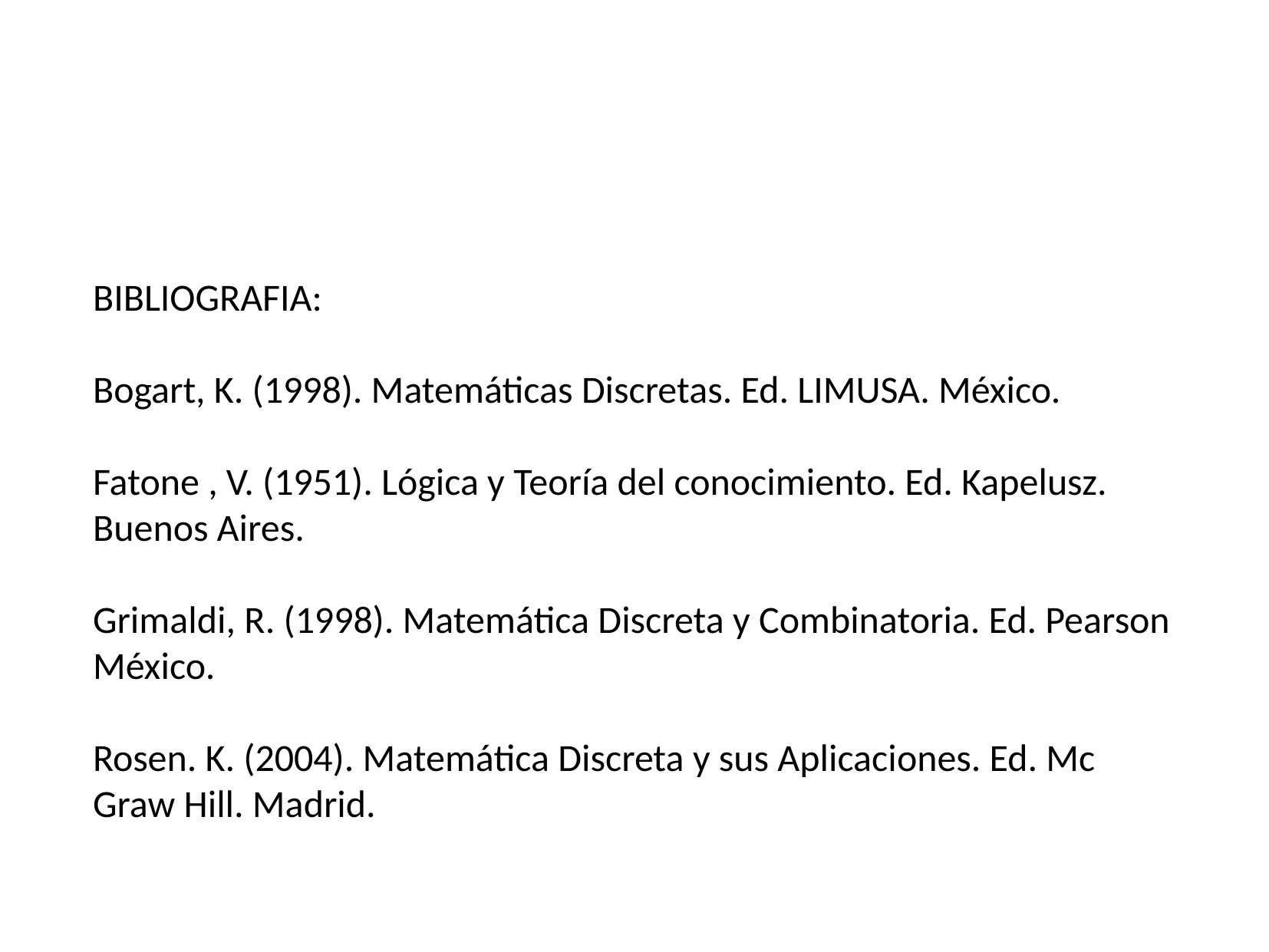

BIBLIOGRAFIA:

Bogart, K. (1998). Matemáticas Discretas. Ed. LIMUSA. México.

Fatone , V. (1951). Lógica y Teoría del conocimiento. Ed. Kapelusz. Buenos Aires.

Grimaldi, R. (1998). Matemática Discreta y Combinatoria. Ed. Pearson  México.

Rosen. K. (2004). Matemática Discreta y sus Aplicaciones. Ed. Mc Graw Hill. Madrid.